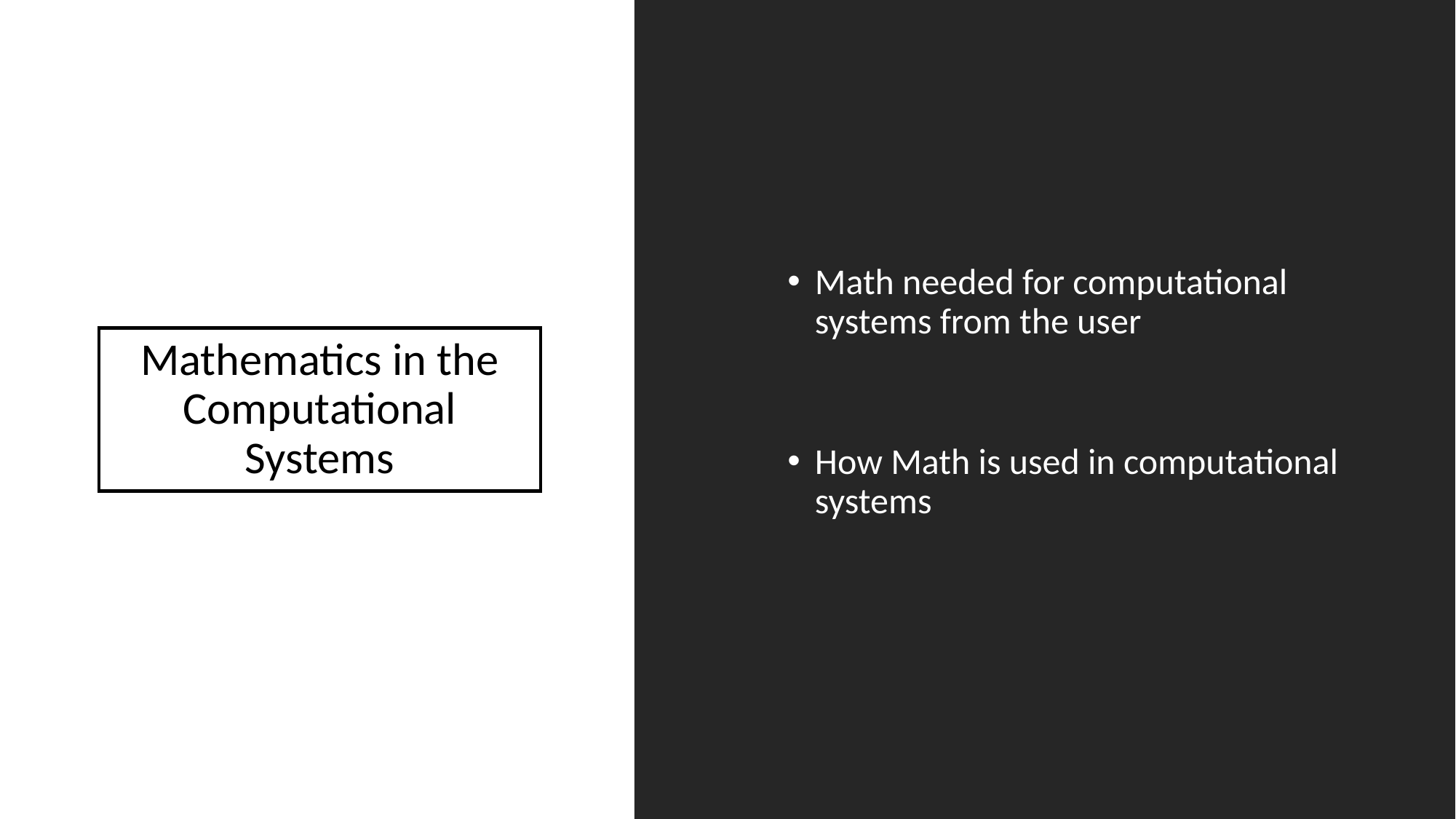

Math needed for computational systems from the user

How Math is used in computational systems

# Mathematics in the Computational Systems